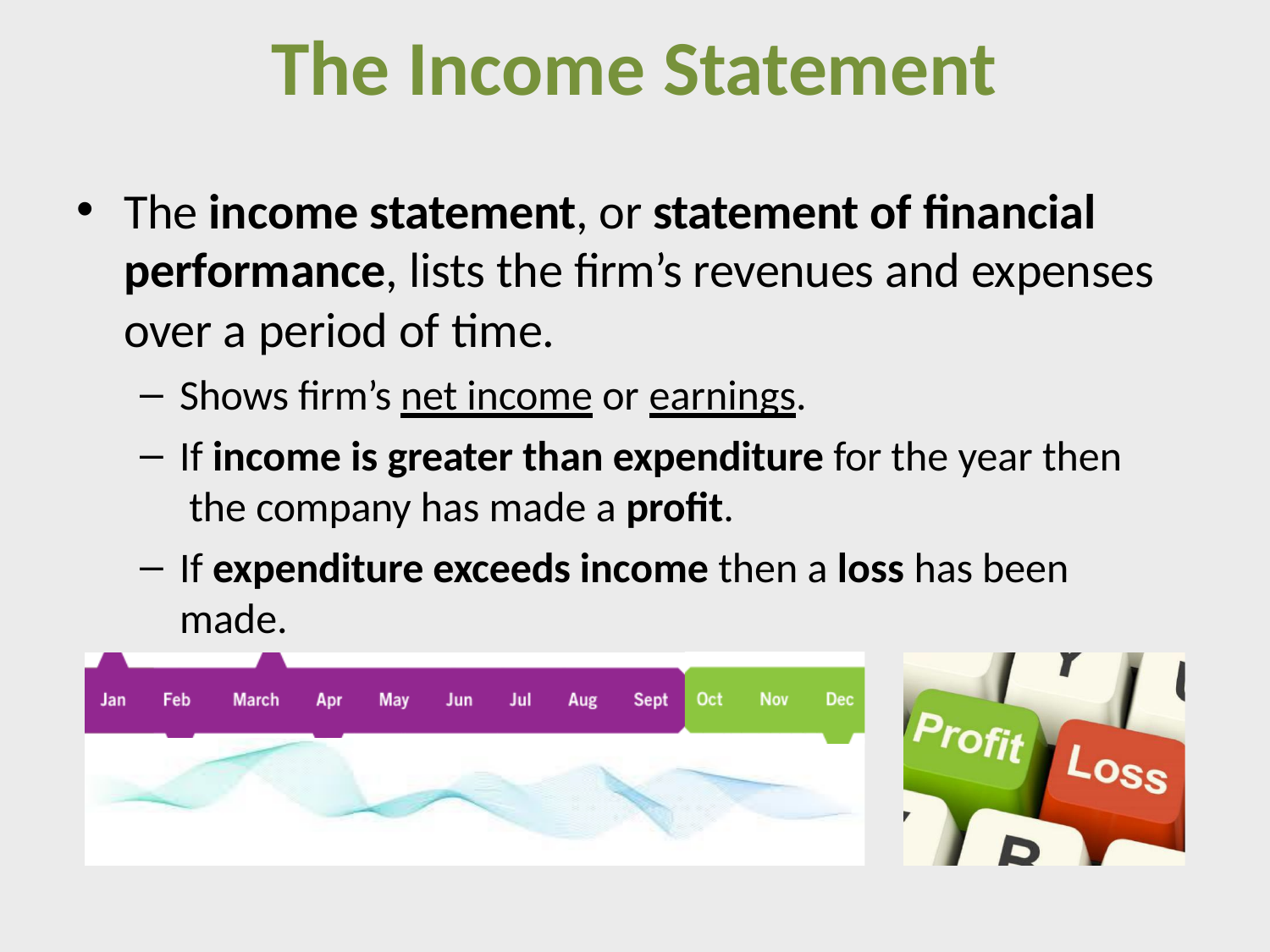

# The Income Statement
The income statement, or statement of financial  performance, lists the firm’s revenues and expenses  over a period of time.
Shows firm’s net income or earnings.
If income is greater than expenditure for the year then  the company has made a profit.
If expenditure exceeds income then a loss has been made.